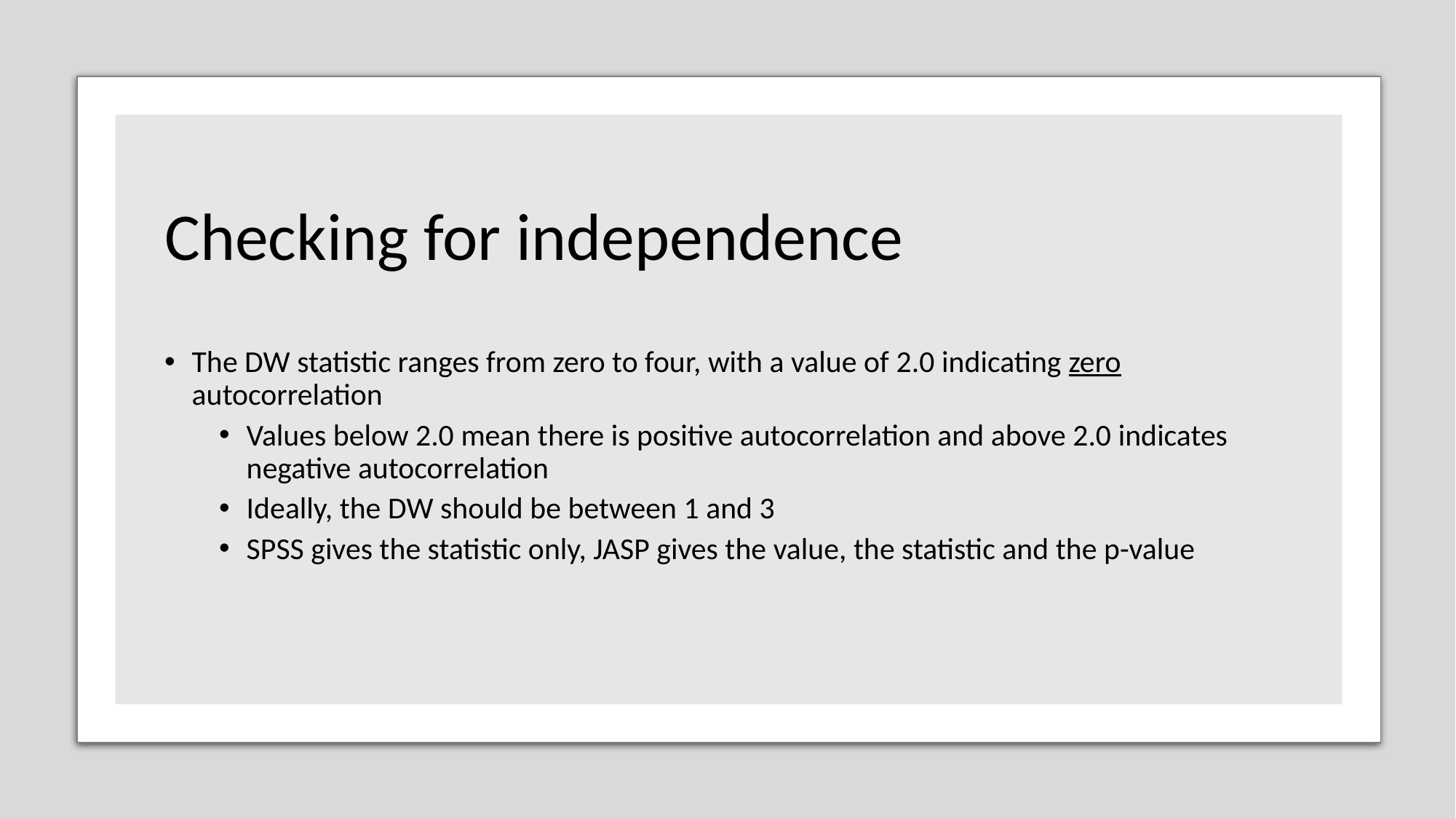

# Checking for independence
The DW statistic ranges from zero to four, with a value of 2.0 indicating zero autocorrelation
Values below 2.0 mean there is positive autocorrelation and above 2.0 indicates negative autocorrelation
Ideally, the DW should be between 1 and 3
SPSS gives the statistic only, JASP gives the value, the statistic and the p-value